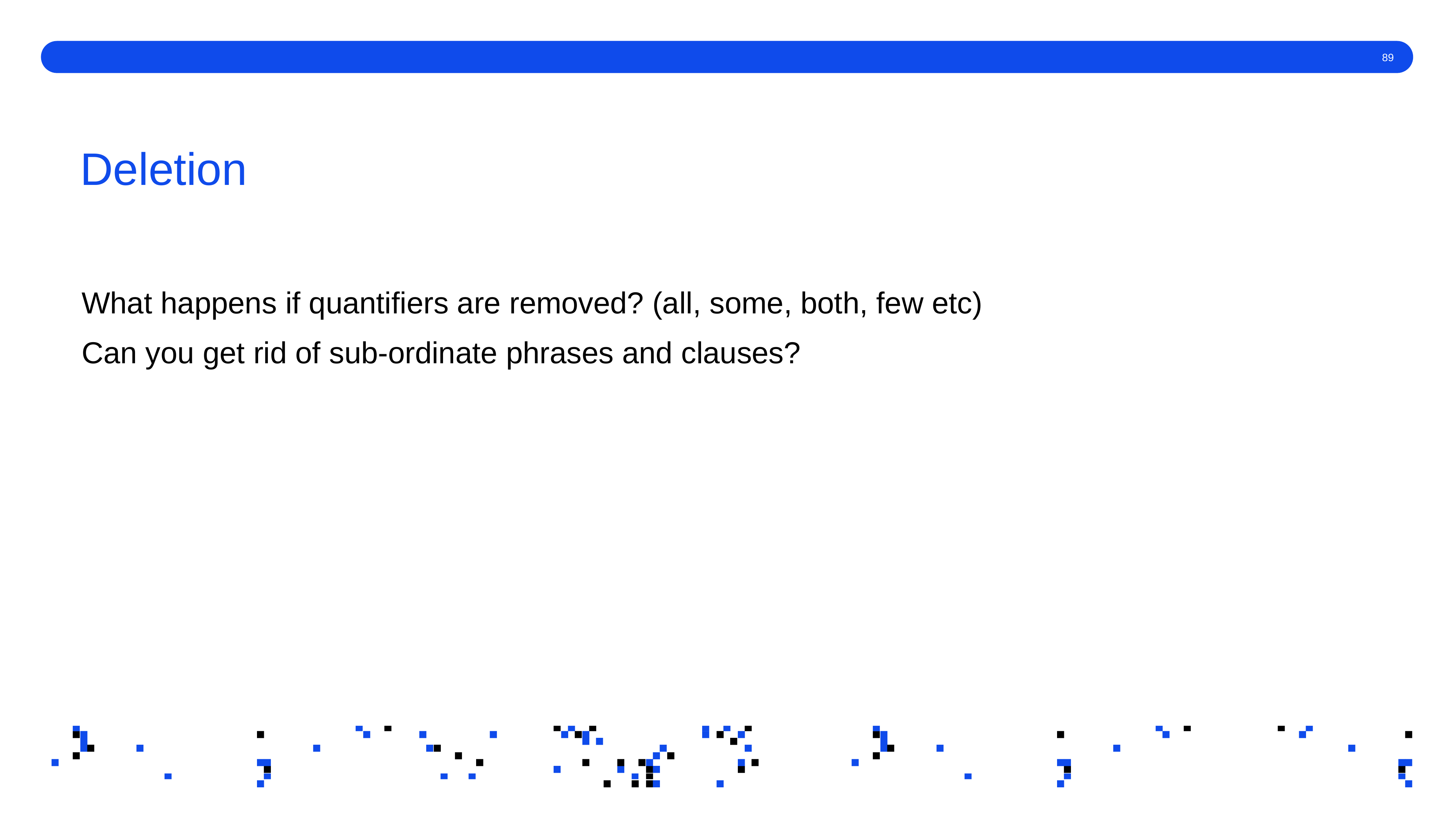

# Deletion
What happens if quantifiers are removed? (all, some, both, few etc)
Can you get rid of sub-ordinate phrases and clauses?